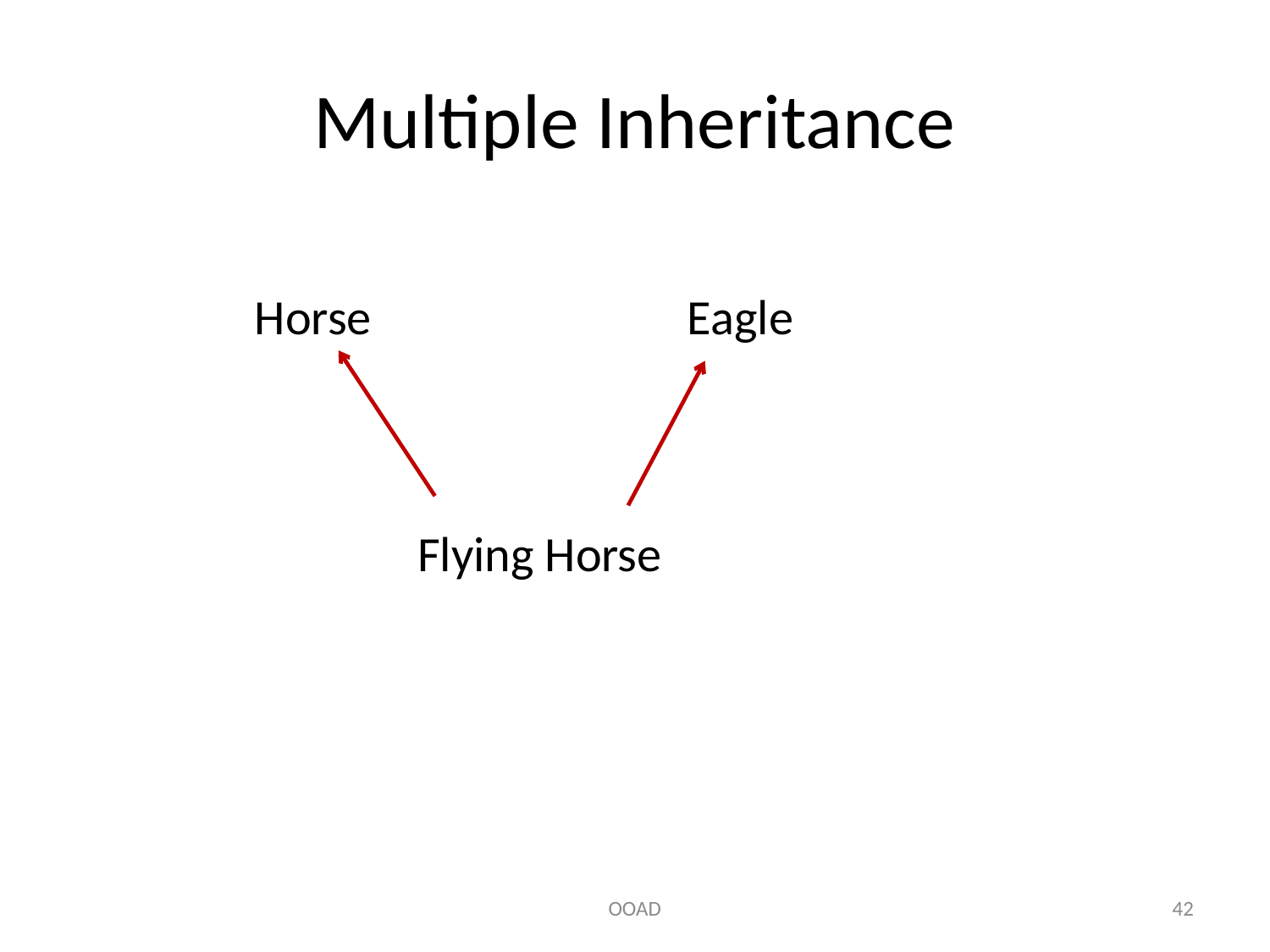

# Multiple Inheritance
Horse
Eagle
Flying Horse
OOAD
42